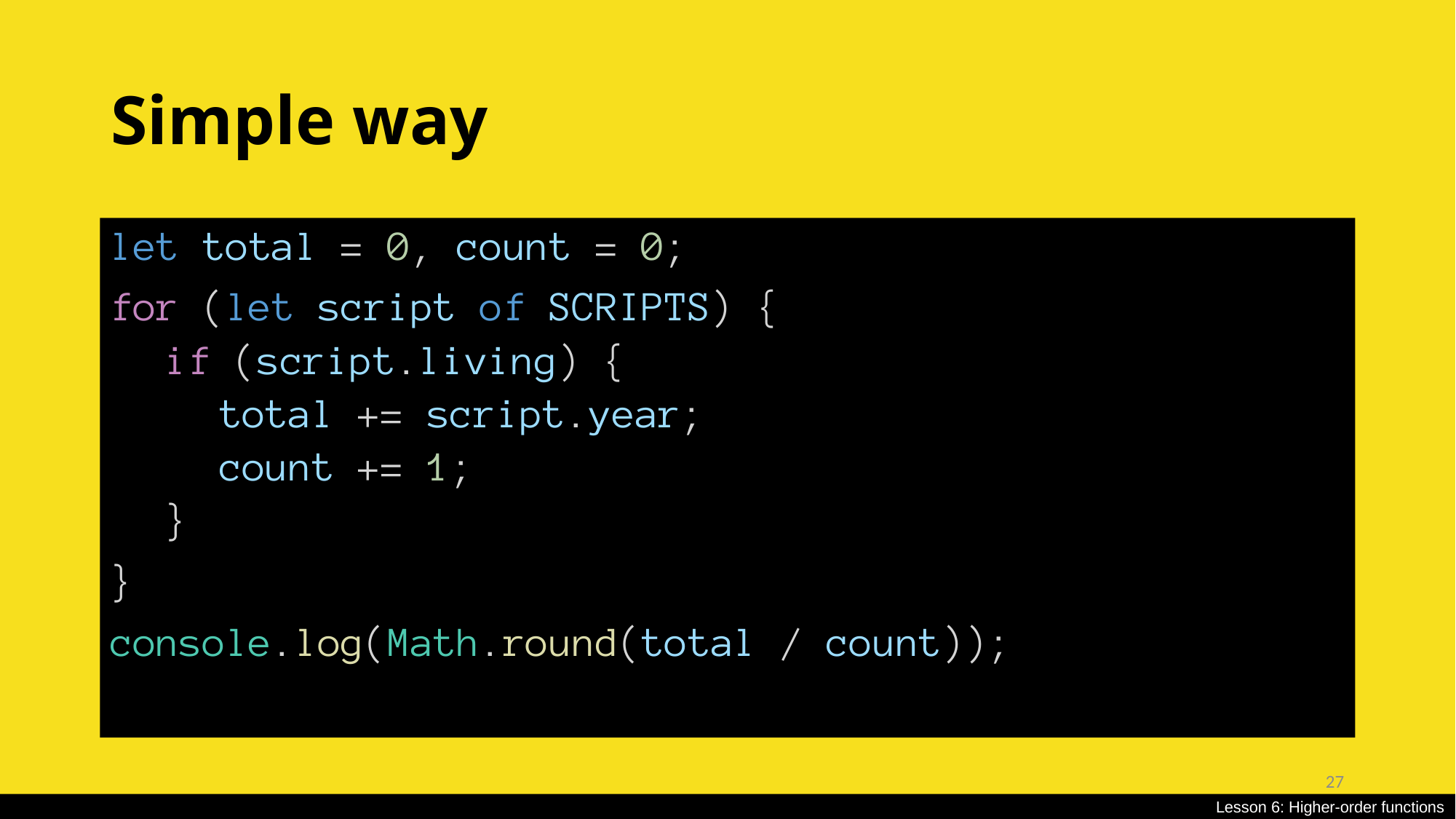

# Simple way
let total = 0, count = 0;
for (let script of SCRIPTS) {
if (script.living) {
total += script.year;
count += 1;
}
}
console.log(Math.round(total / count));

27
Lesson 6: Higher-order functions